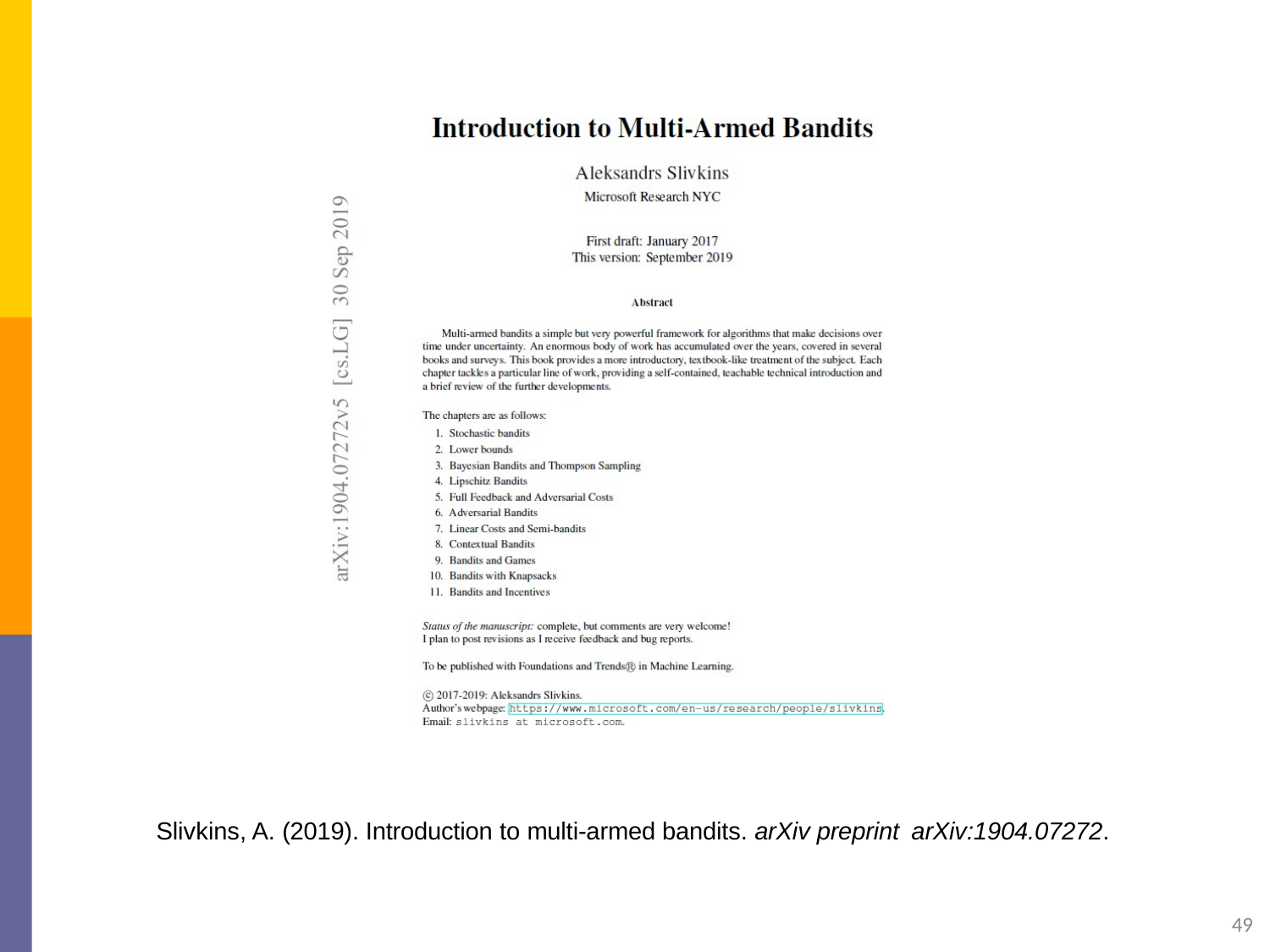

Slivkins, A. (2019). Introduction to multi-armed bandits. arXiv preprint arXiv:1904.07272.
49